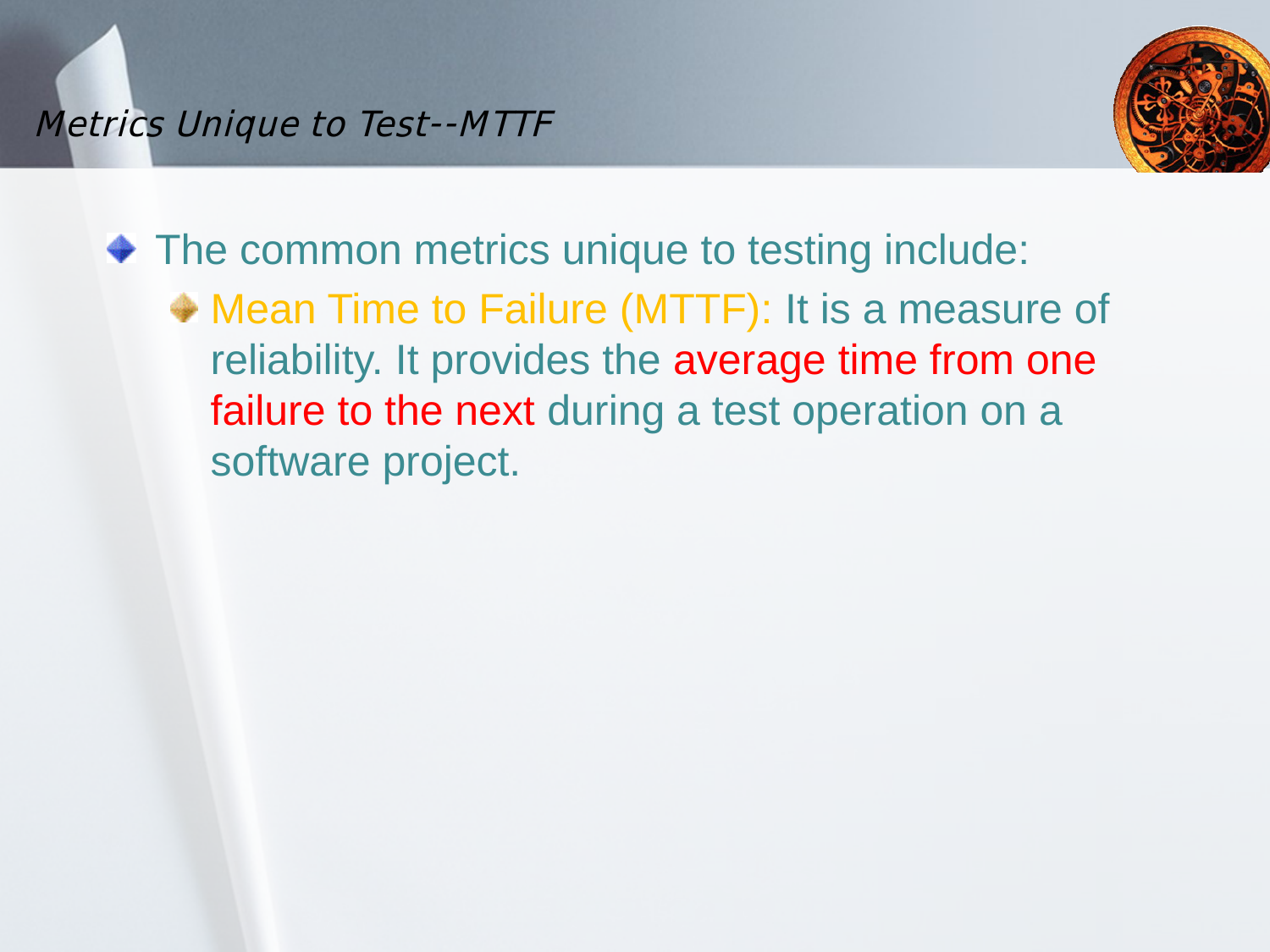

Metrics Unique to Test--MTTF
The common metrics unique to testing include:
Mean Time to Failure (MTTF): It is a measure of reliability. It provides the average time from one failure to the next during a test operation on a software project.